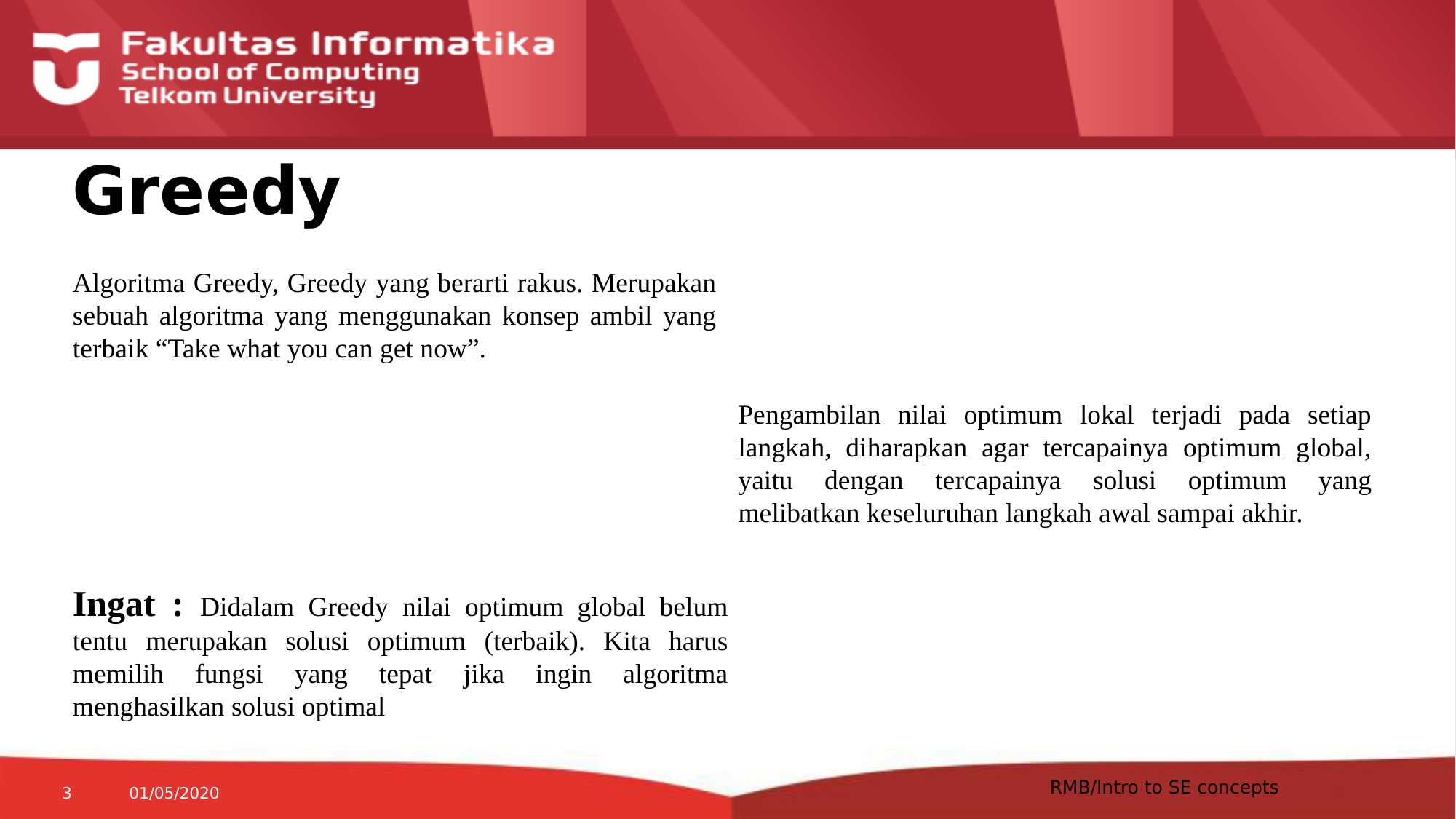

Greedy
Algoritma Greedy, Greedy yang berarti rakus. Merupakan sebuah algoritma yang menggunakan konsep ambil yang terbaik “Take what you can get now”.
Pengambilan nilai optimum lokal terjadi pada setiap langkah, diharapkan agar tercapainya optimum global, yaitu dengan tercapainya solusi optimum yang melibatkan keseluruhan langkah awal sampai akhir.
Ingat : Didalam Greedy nilai optimum global belum tentu merupakan solusi optimum (terbaik). Kita harus memilih fungsi yang tepat jika ingin algoritma menghasilkan solusi optimal
RMB/Intro to SE concepts
3
01/05/2020